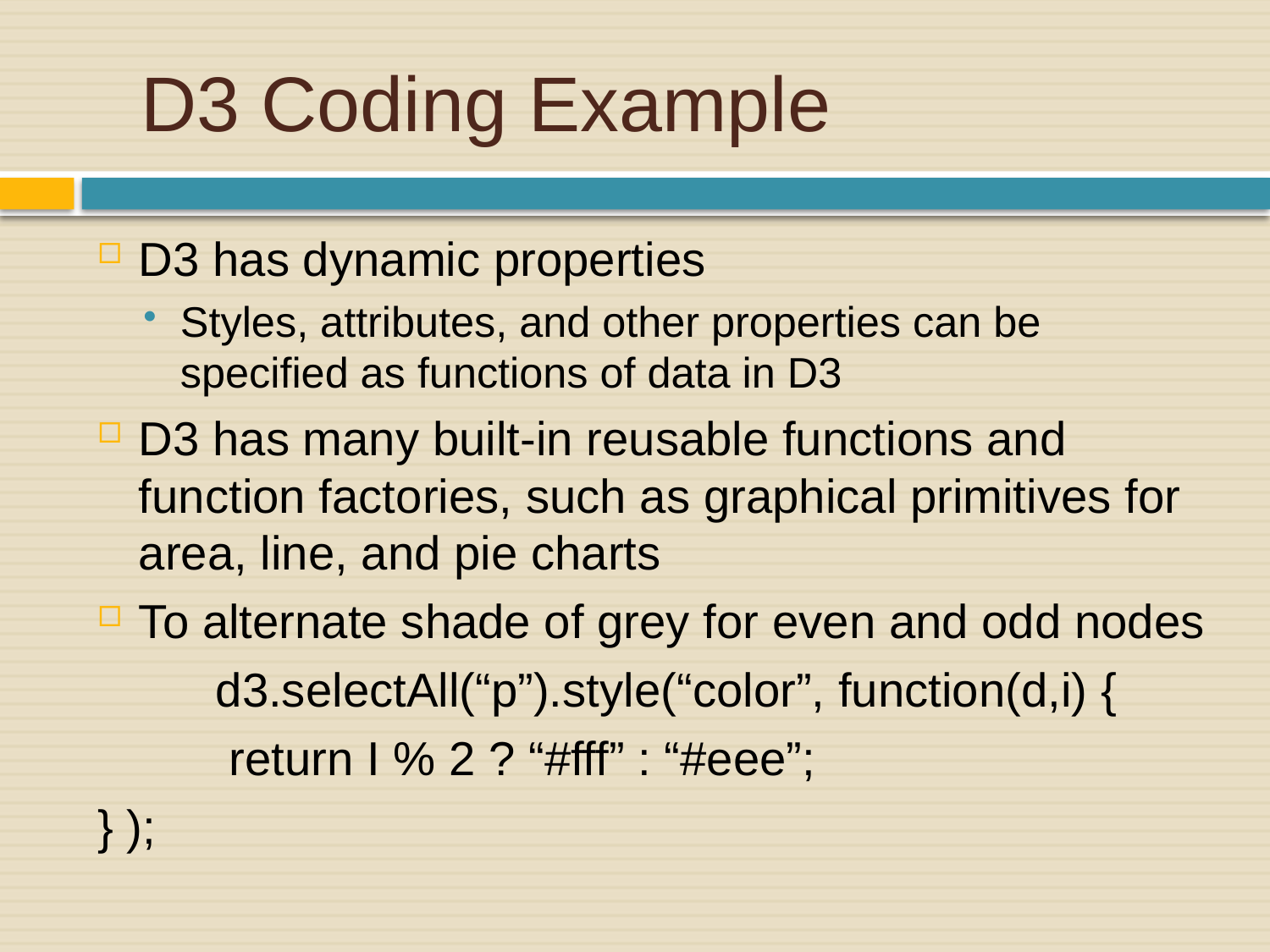

# D3 Coding Example
D3 has dynamic properties
Styles, attributes, and other properties can be specified as functions of data in D3
D3 has many built-in reusable functions and function factories, such as graphical primitives for area, line, and pie charts
To alternate shade of grey for even and odd nodes
	d3.selectAll(“p”).style(“color”, function(d,i) {
	 return I % 2 ? “#fff” : “#eee”;
} );